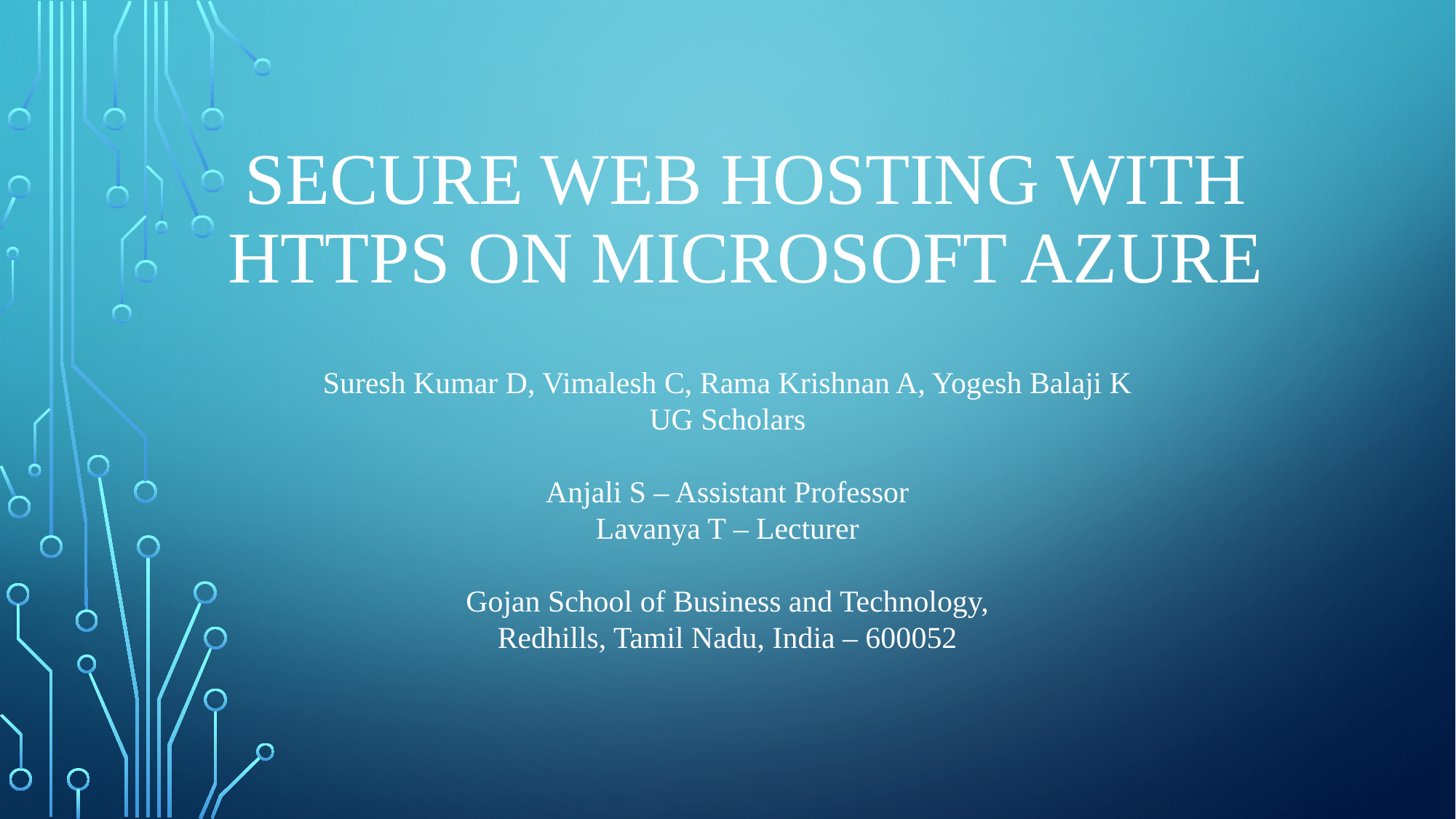

# Secure Web Hosting with HTTPS on Microsoft Azure
Suresh Kumar D, Vimalesh C, Rama Krishnan A, Yogesh Balaji K
UG Scholars
Anjali S – Assistant Professor
Lavanya T – Lecturer
Gojan School of Business and Technology,
Redhills, Tamil Nadu, India – 600052